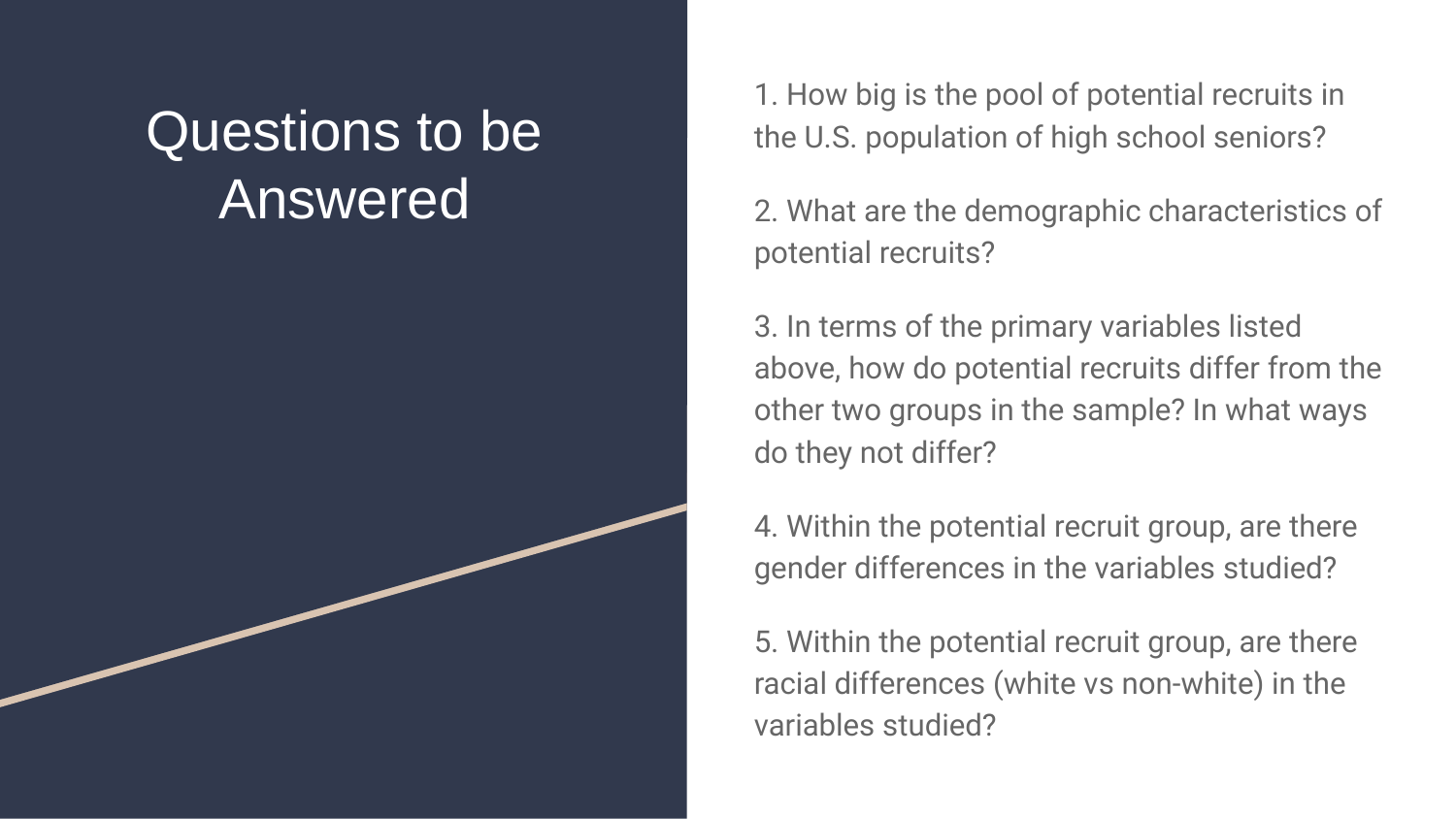

1. How big is the pool of potential recruits in the U.S. population of high school seniors?
2. What are the demographic characteristics of potential recruits?
3. In terms of the primary variables listed above, how do potential recruits differ from the other two groups in the sample? In what ways do they not differ?
4. Within the potential recruit group, are there gender differences in the variables studied?
5. Within the potential recruit group, are there racial differences (white vs non-white) in the variables studied?
# Questions to be Answered